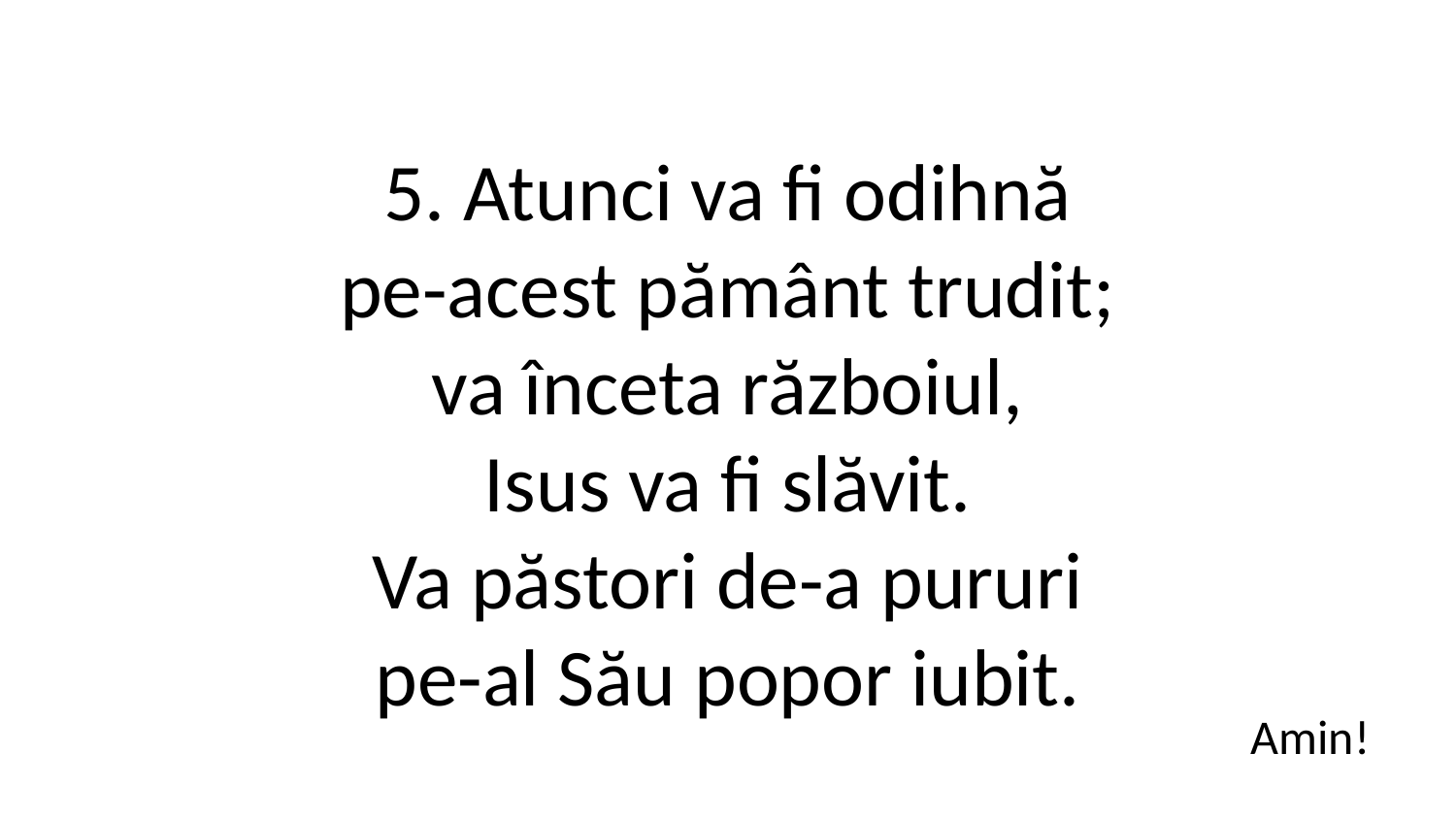

5. Atunci va fi odihnă
pe-acest pământ trudit;
va înceta războiul,
Isus va fi slăvit.
Va păstori de-a pururi
pe-al Său popor iubit.

Amin!